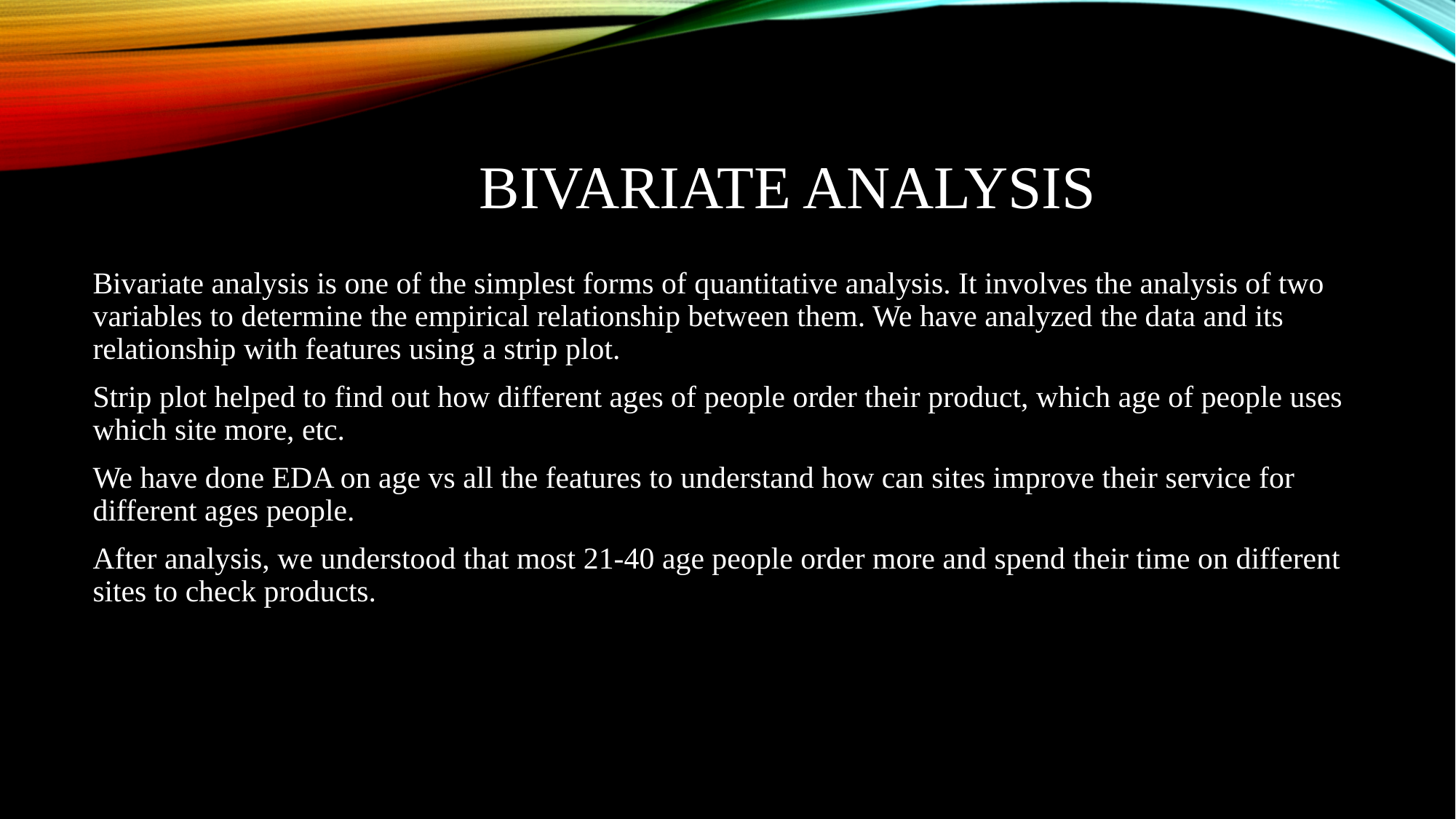

# BIVARIATE ANALYSIS
Bivariate analysis is one of the simplest forms of quantitative analysis. It involves the analysis of two variables to determine the empirical relationship between them. We have analyzed the data and its relationship with features using a strip plot.
Strip plot helped to find out how different ages of people order their product, which age of people uses which site more, etc.
We have done EDA on age vs all the features to understand how can sites improve their service for different ages people.
After analysis, we understood that most 21-40 age people order more and spend their time on different sites to check products.